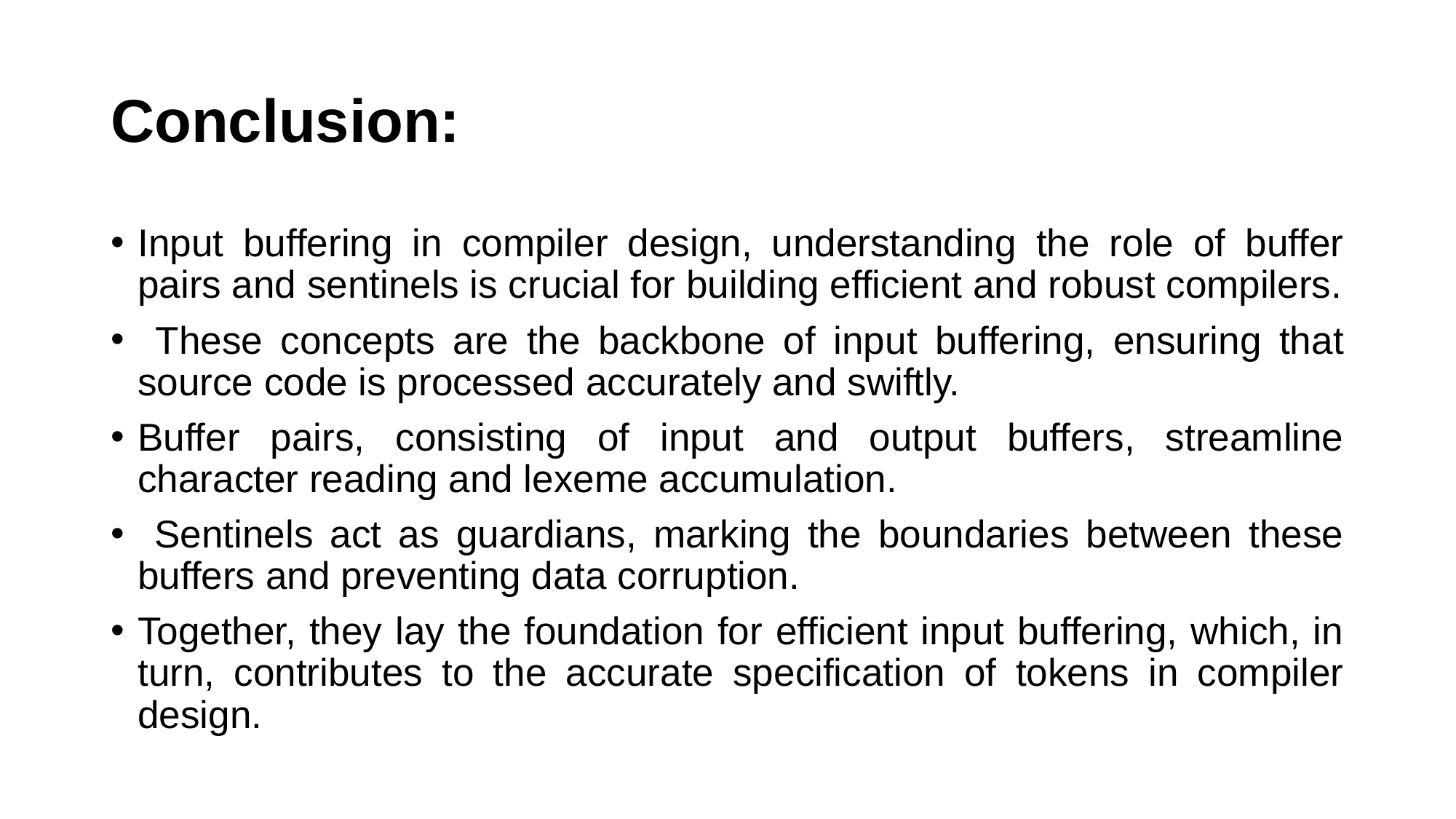

# Conclusion:
Input buffering in compiler design, understanding the role of buffer pairs and sentinels is crucial for building efficient and robust compilers.
 These concepts are the backbone of input buffering, ensuring that source code is processed accurately and swiftly.
Buffer pairs, consisting of input and output buffers, streamline character reading and lexeme accumulation.
 Sentinels act as guardians, marking the boundaries between these buffers and preventing data corruption.
Together, they lay the foundation for efficient input buffering, which, in turn, contributes to the accurate specification of tokens in compiler design.